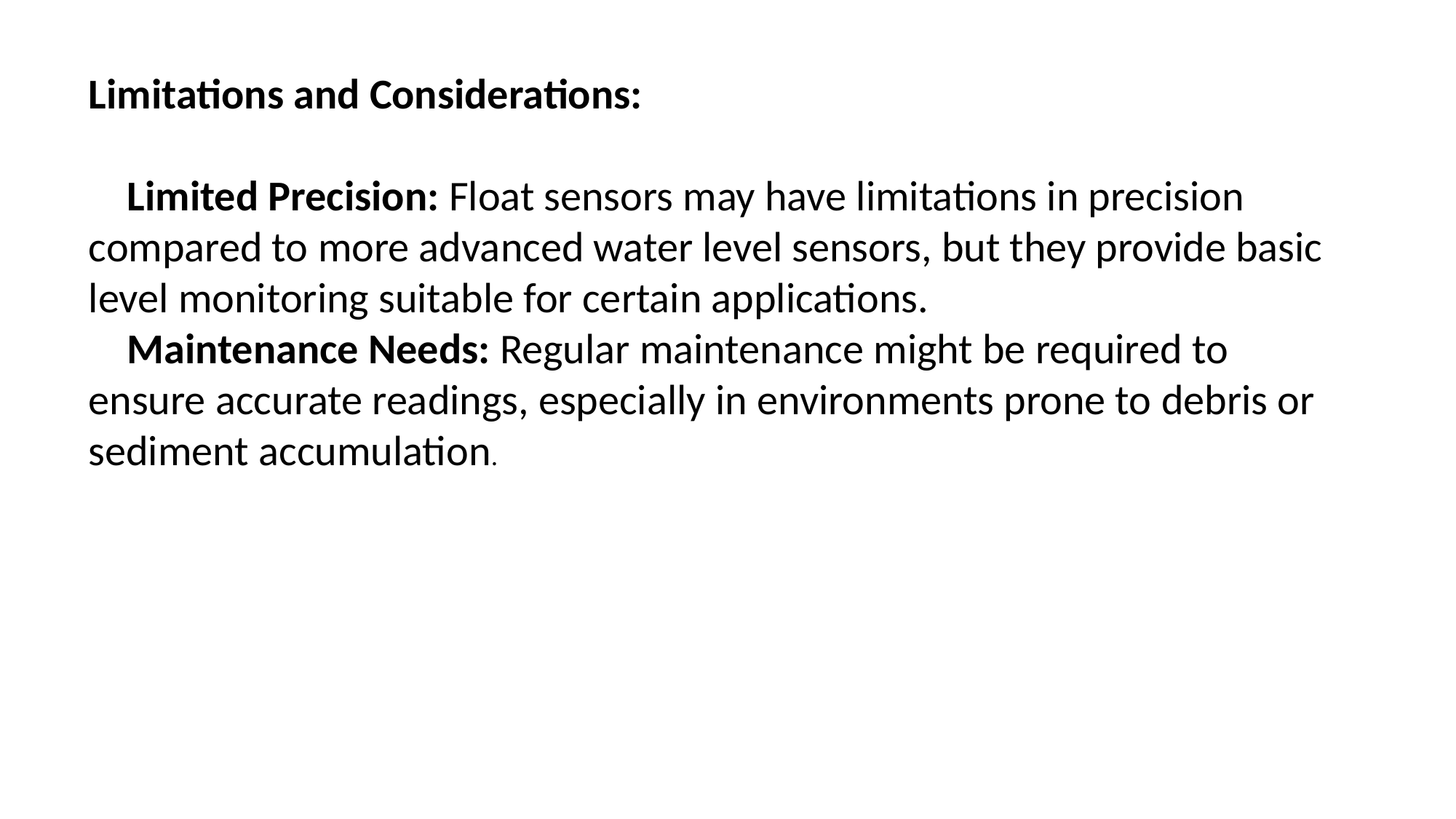

Limitations and Considerations:

    Limited Precision: Float sensors may have limitations in precision compared to more advanced water level sensors, but they provide basic level monitoring suitable for certain applications.
    Maintenance Needs: Regular maintenance might be required to ensure accurate readings, especially in environments prone to debris or sediment accumulation.